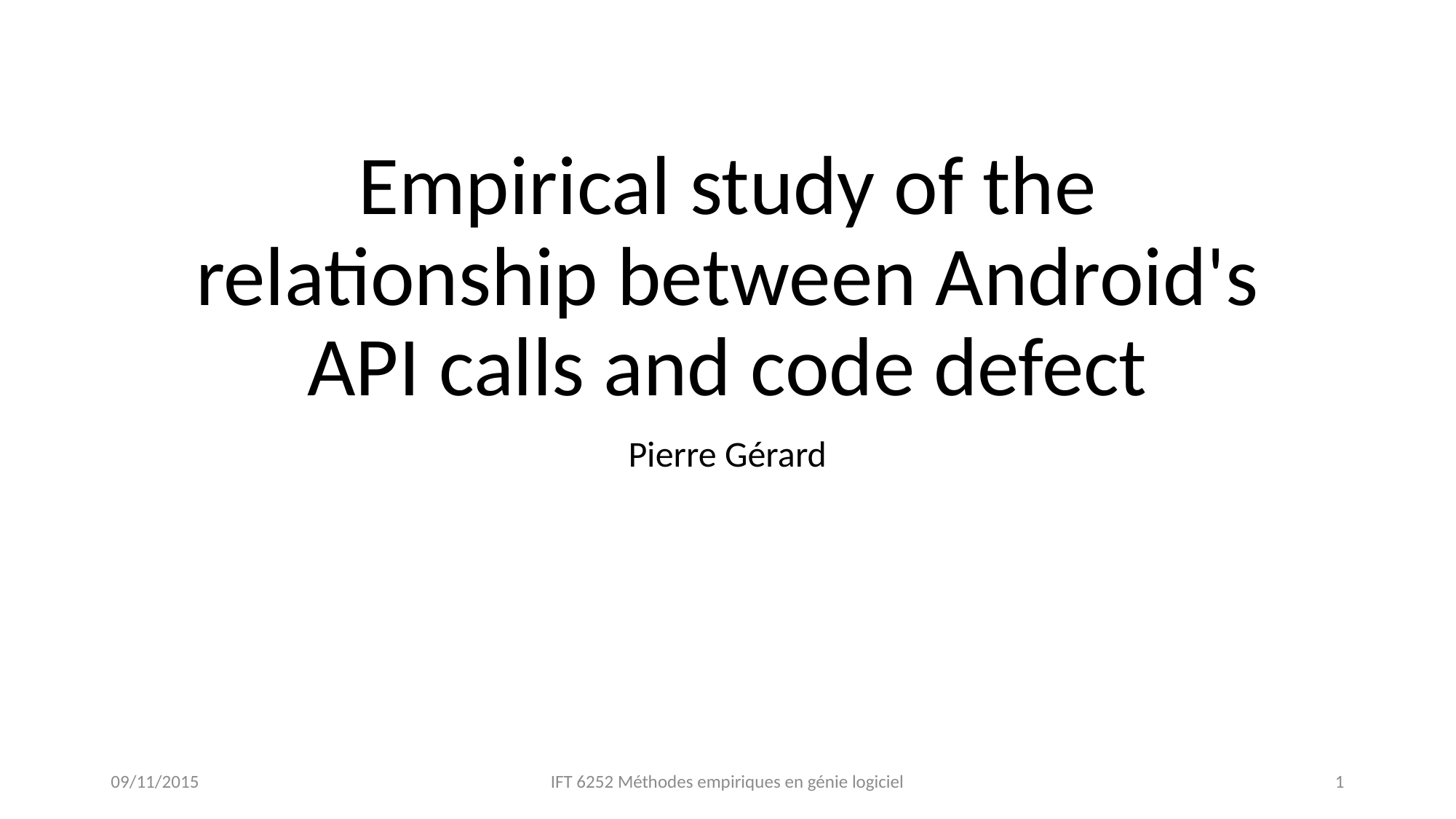

# Empirical study of the relationship between Android's API calls and code defect
Pierre Gérard

09/11/2015
IFT 6252 Méthodes empiriques en génie logiciel
1